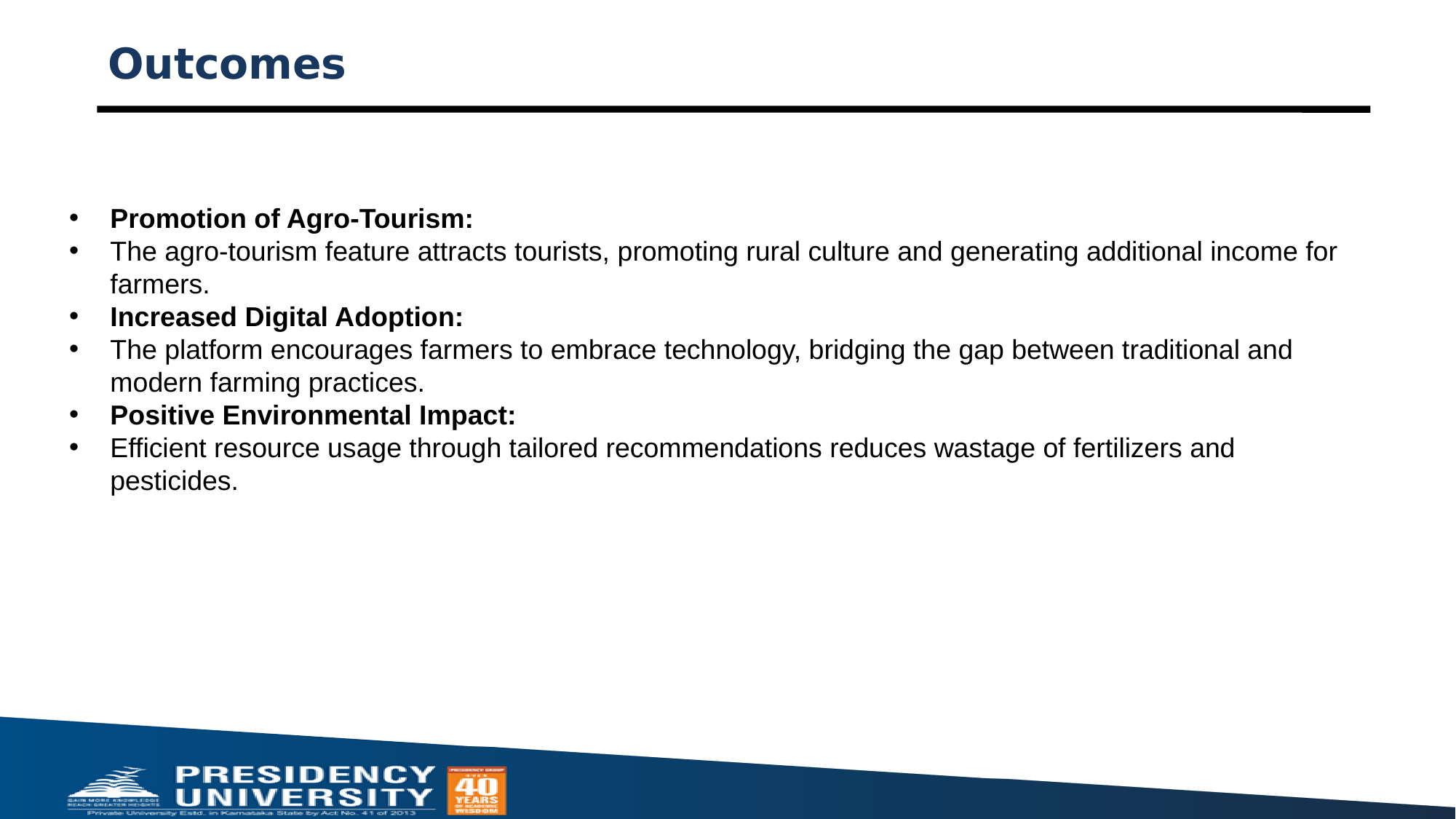

# Outcomes
Promotion of Agro-Tourism:
The agro-tourism feature attracts tourists, promoting rural culture and generating additional income for farmers.
Increased Digital Adoption:
The platform encourages farmers to embrace technology, bridging the gap between traditional and modern farming practices.
Positive Environmental Impact:
Efficient resource usage through tailored recommendations reduces wastage of fertilizers and pesticides.